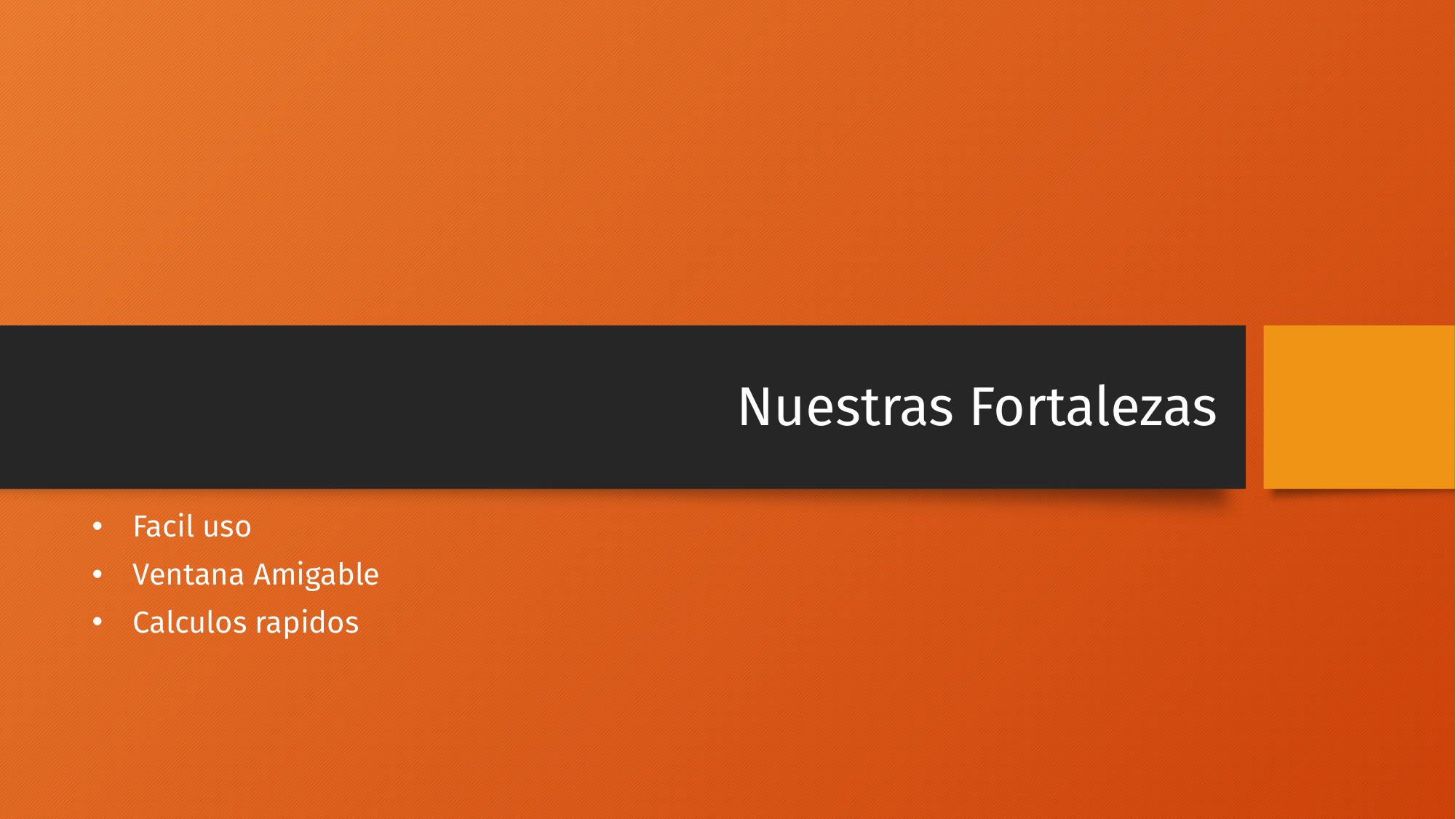

# Nuestras Fortalezas
Facil uso
Ventana Amigable
Calculos rapidos